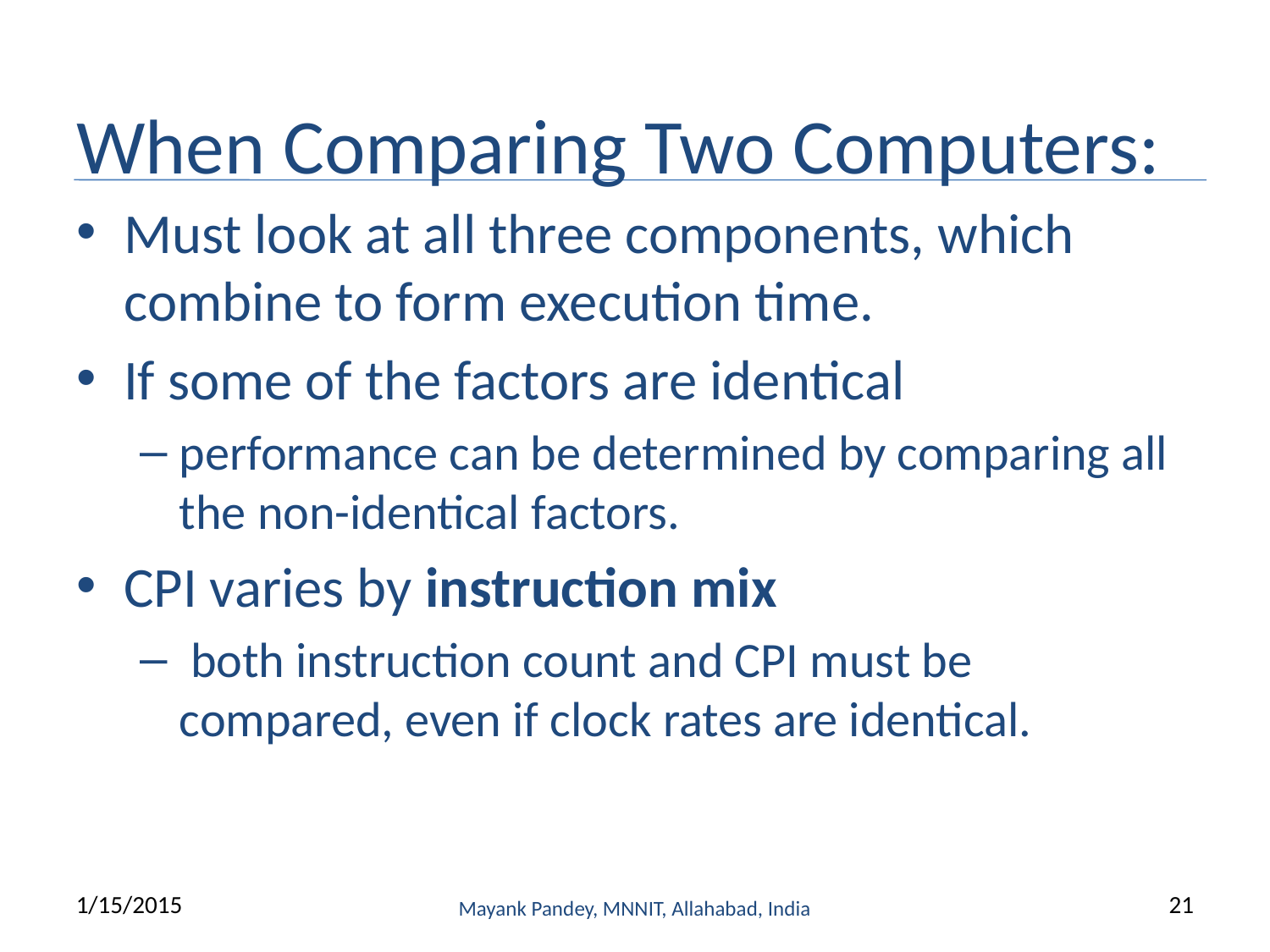

# When Comparing Two Computers:
Must look at all three components, which combine to form execution time.
If some of the factors are identical
performance can be determined by comparing all the non-identical factors.
CPI varies by instruction mix
 both instruction count and CPI must be compared, even if clock rates are identical.
1/15/2015
Mayank Pandey, MNNIT, Allahabad, India
21